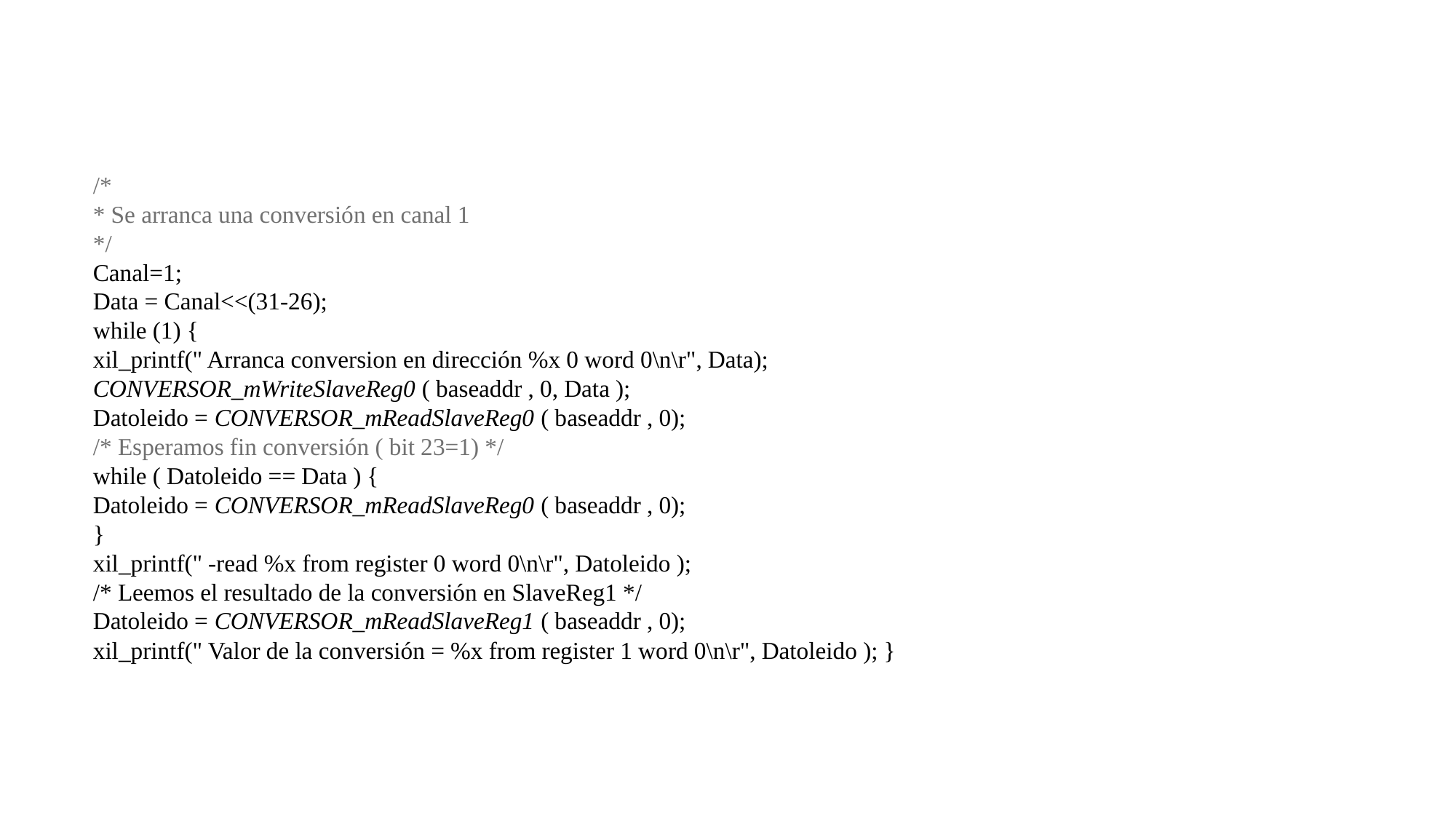

/*
* Se arranca una conversión en canal 1
*/
Canal=1;
Data = Canal<<(31-26);
while (1) {
xil_printf(" Arranca conversion en dirección %x 0 word 0\n\r", Data);
CONVERSOR_mWriteSlaveReg0 ( baseaddr , 0, Data );
Datoleido = CONVERSOR_mReadSlaveReg0 ( baseaddr , 0);
/* Esperamos fin conversión ( bit 23=1) */
while ( Datoleido == Data ) {
Datoleido = CONVERSOR_mReadSlaveReg0 ( baseaddr , 0);
}
xil_printf(" -read %x from register 0 word 0\n\r", Datoleido );
/* Leemos el resultado de la conversión en SlaveReg1 */
Datoleido = CONVERSOR_mReadSlaveReg1 ( baseaddr , 0);
xil_printf(" Valor de la conversión = %x from register 1 word 0\n\r", Datoleido ); }